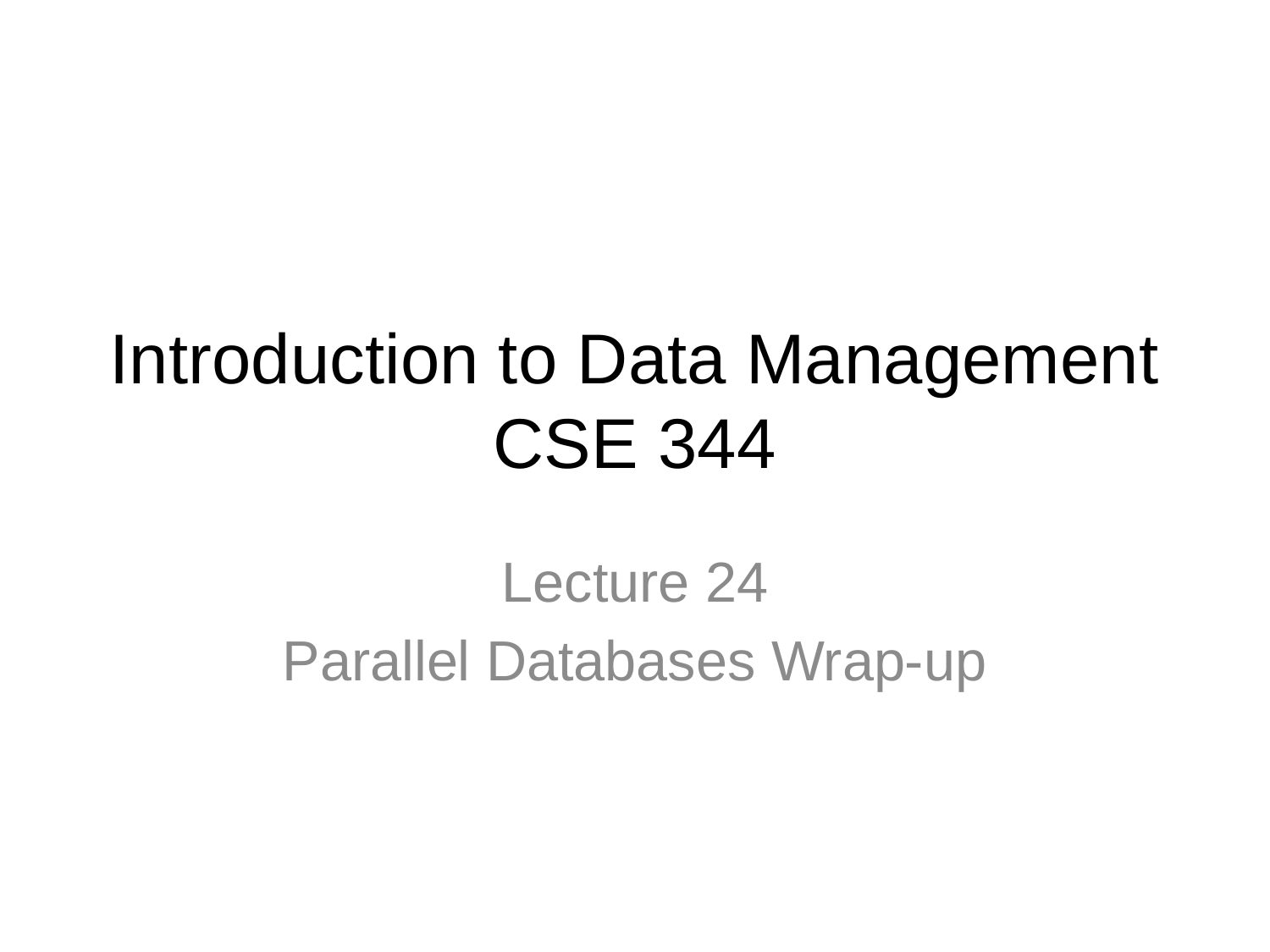

# Introduction to Data Management CSE 344
Lecture 24
Parallel Databases Wrap-up